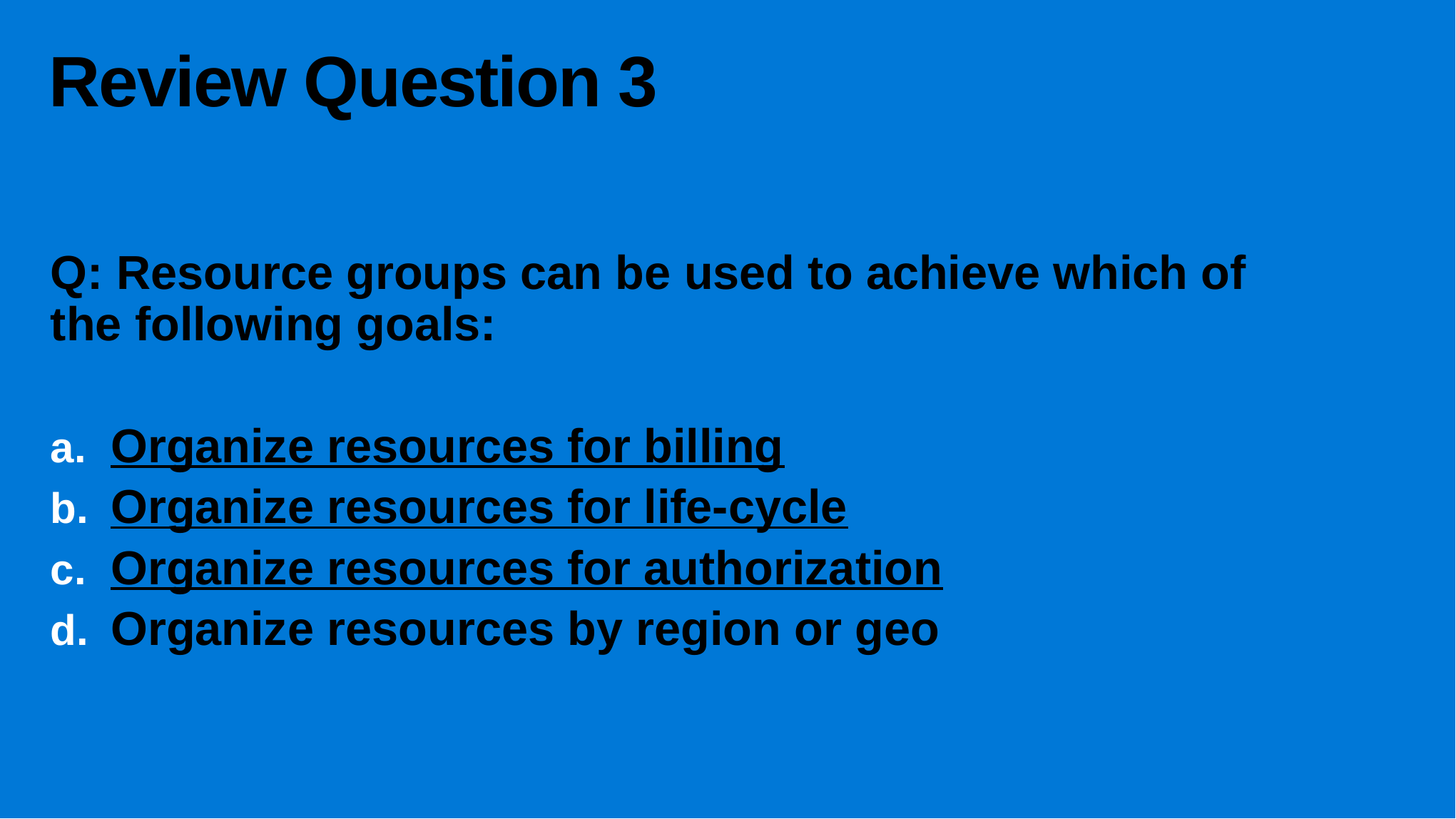

Review Question 3
Q: Resource groups can be used to achieve which of the following goals:

Organize resources for billing
Organize resources for life-cycle
Organize resources for authorization
Organize resources by region or geo